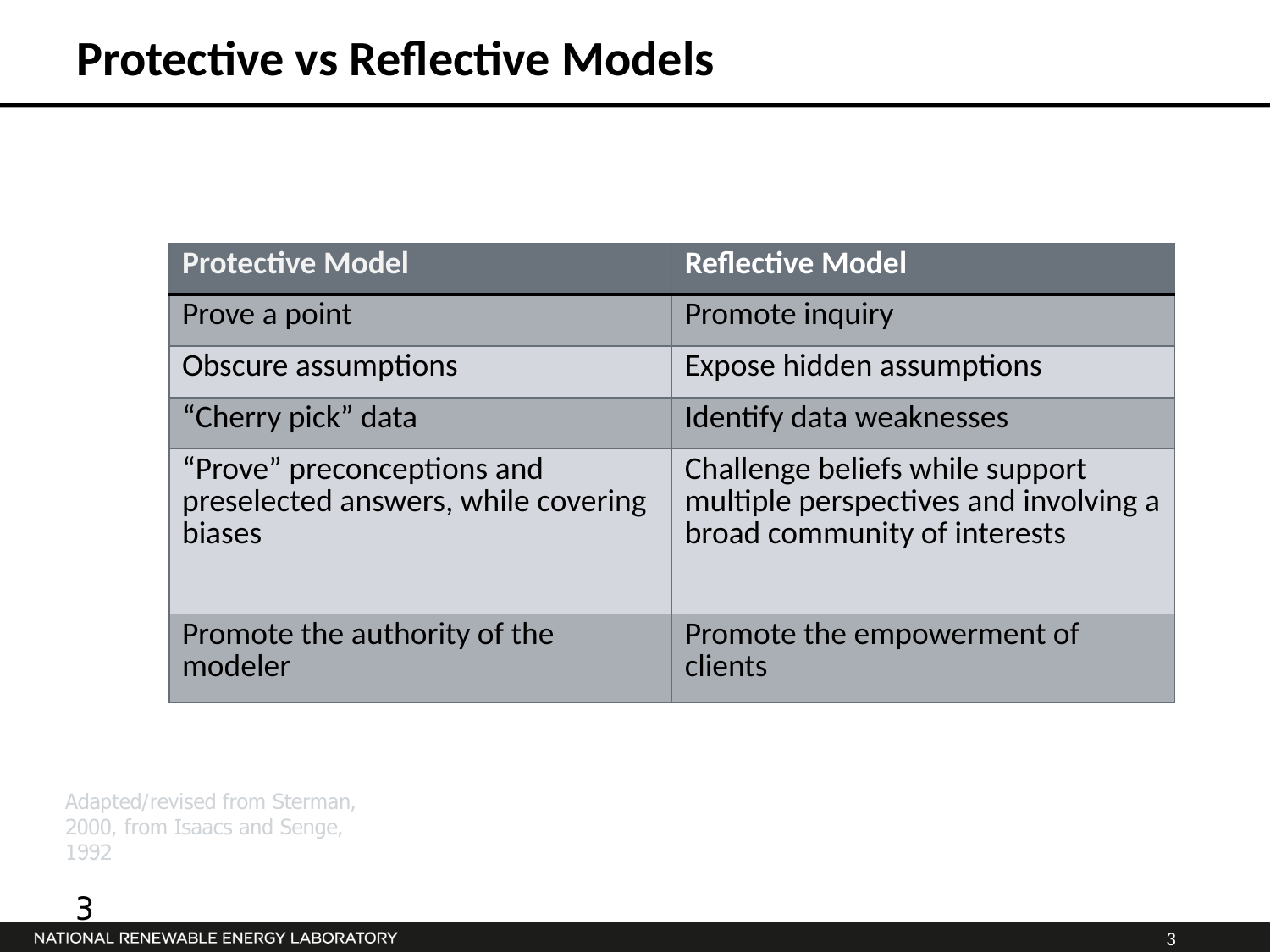

# Protective vs Reflective Models

| Protective Model | Reflective Model |
| --- | --- |
| Prove a point | Promote inquiry |
| Obscure assumptions | Expose hidden assumptions |
| “Cherry pick” data | Identify data weaknesses |
| “Prove” preconceptions and preselected answers, while covering biases | Challenge beliefs while support multiple perspectives and involving a broad community of interests |
| Promote the authority of the modeler | Promote the empowerment of clients |
Adapted/revised from Sterman, 2000, from Isaacs and Senge, 1992

3